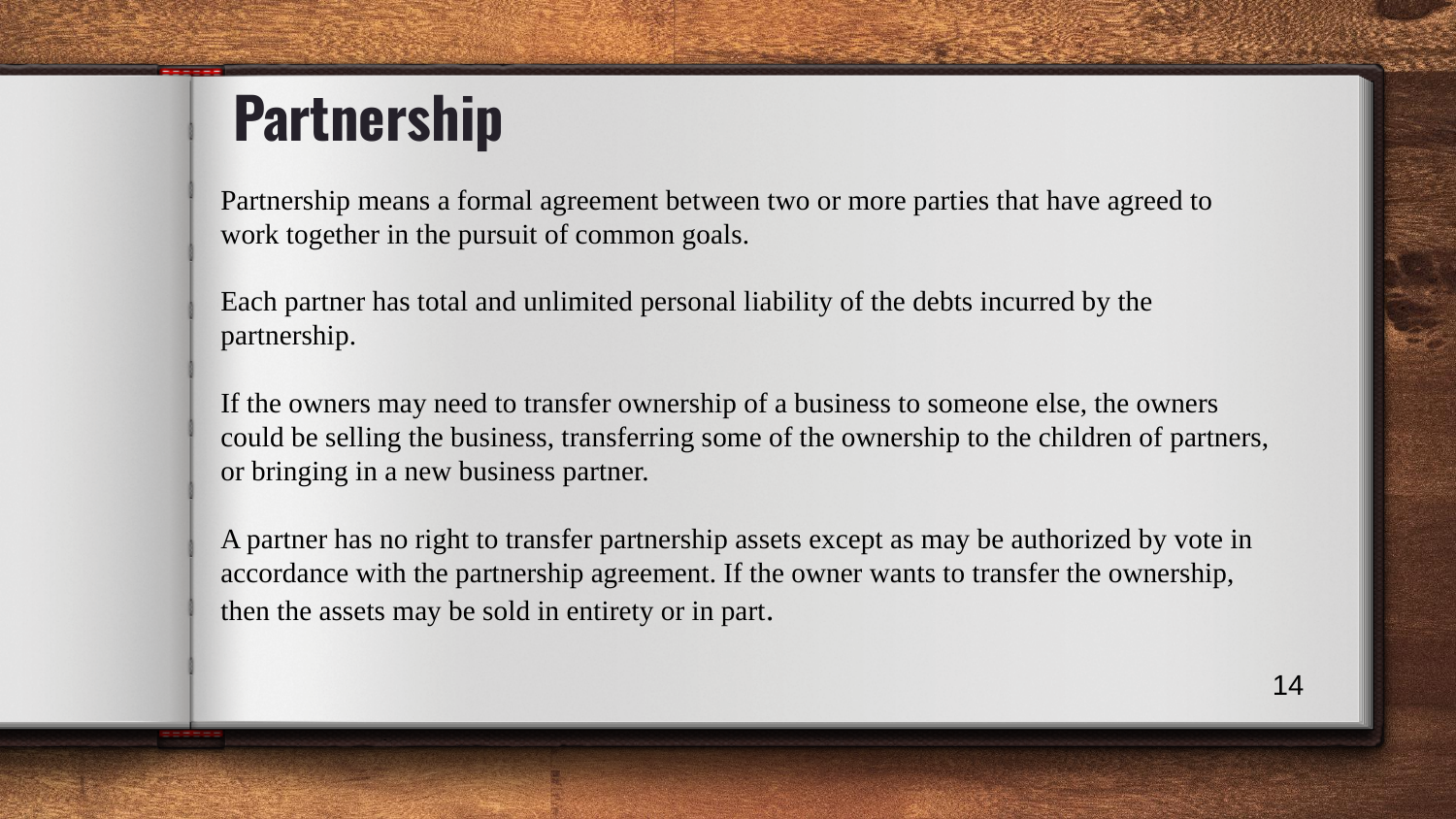

# Partnership
Partnership means a formal agreement between two or more parties that have agreed to
work together in the pursuit of common goals.

Each partner has total and unlimited personal liability of the debts incurred by the partnership.

If the owners may need to transfer ownership of a business to someone else, the owners could be selling the business, transferring some of the ownership to the children of partners, or bringing in a new business partner.

A partner has no right to transfer partnership assets except as may be authorized by vote in
accordance with the partnership agreement. If the owner wants to transfer the ownership, then the assets may be sold in entirety or in part.
14